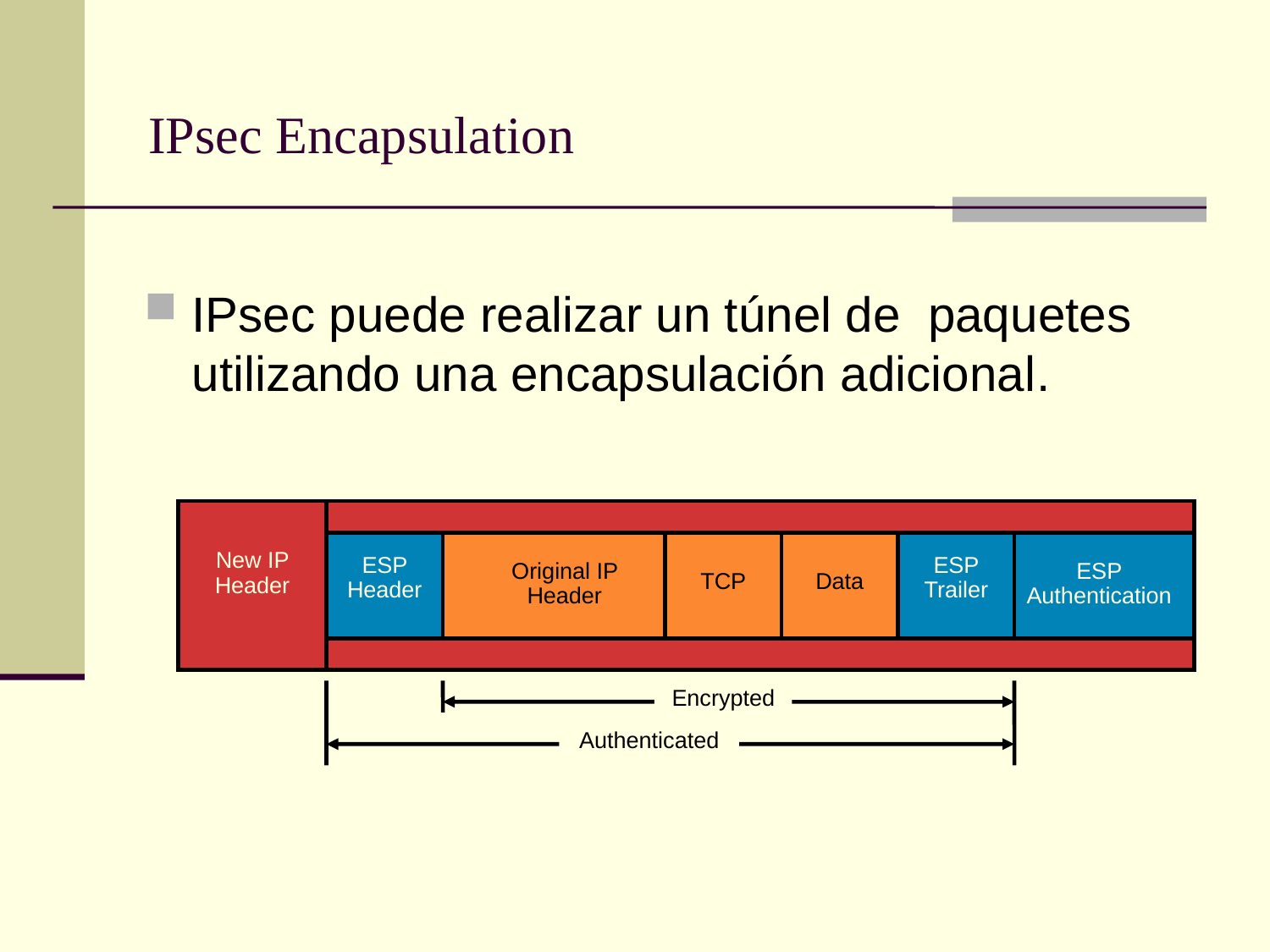

# IPsec Encapsulation
IPsec puede realizar un túnel de  paquetes utilizando una encapsulación adicional.

ESP Header

New IP Header
ESP Trailer
ESP Authentication

Original IP Header

TCP
Data

Authenticated

Encrypted